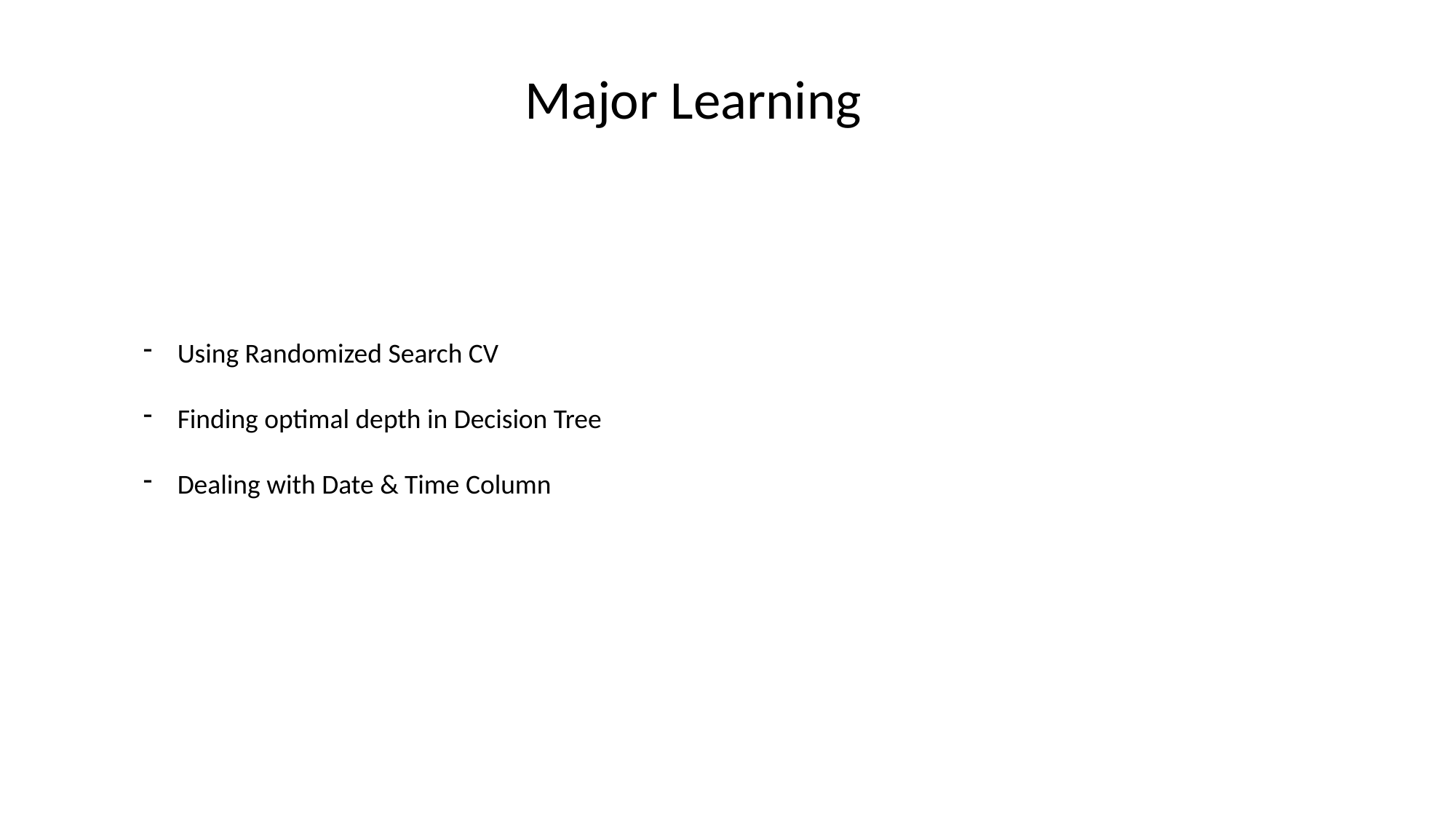

Major Learning
Using Randomized Search CV

Finding optimal depth in Decision Tree

Dealing with Date & Time Column